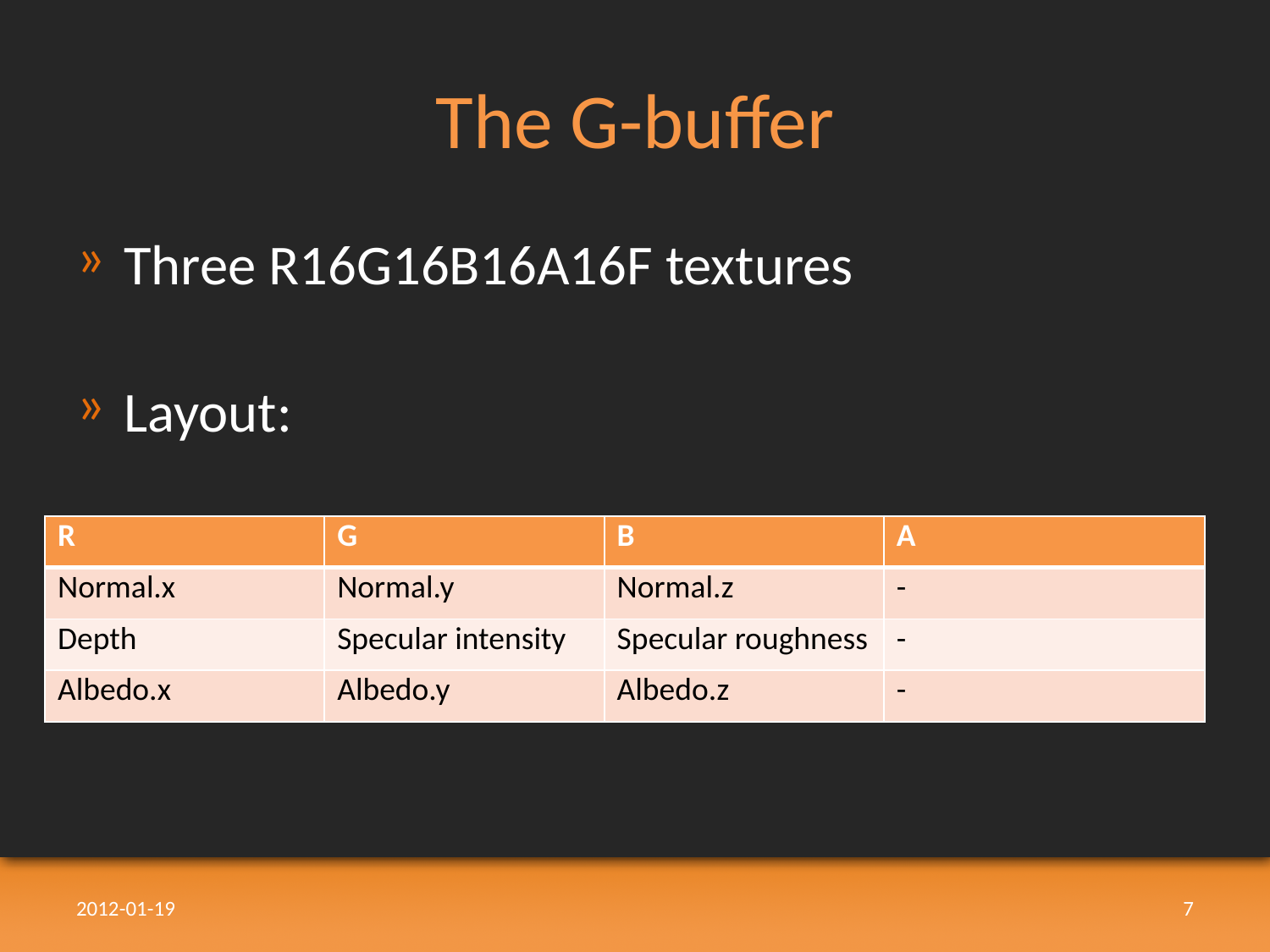

# The G-buffer
Three R16G16B16A16F textures
Layout:
| R | G | B | A |
| --- | --- | --- | --- |
| Normal.x | Normal.y | Normal.z | - |
| Depth | Specular intensity | Specular roughness | - |
| Albedo.x | Albedo.y | Albedo.z | - |
2012-01-19
7